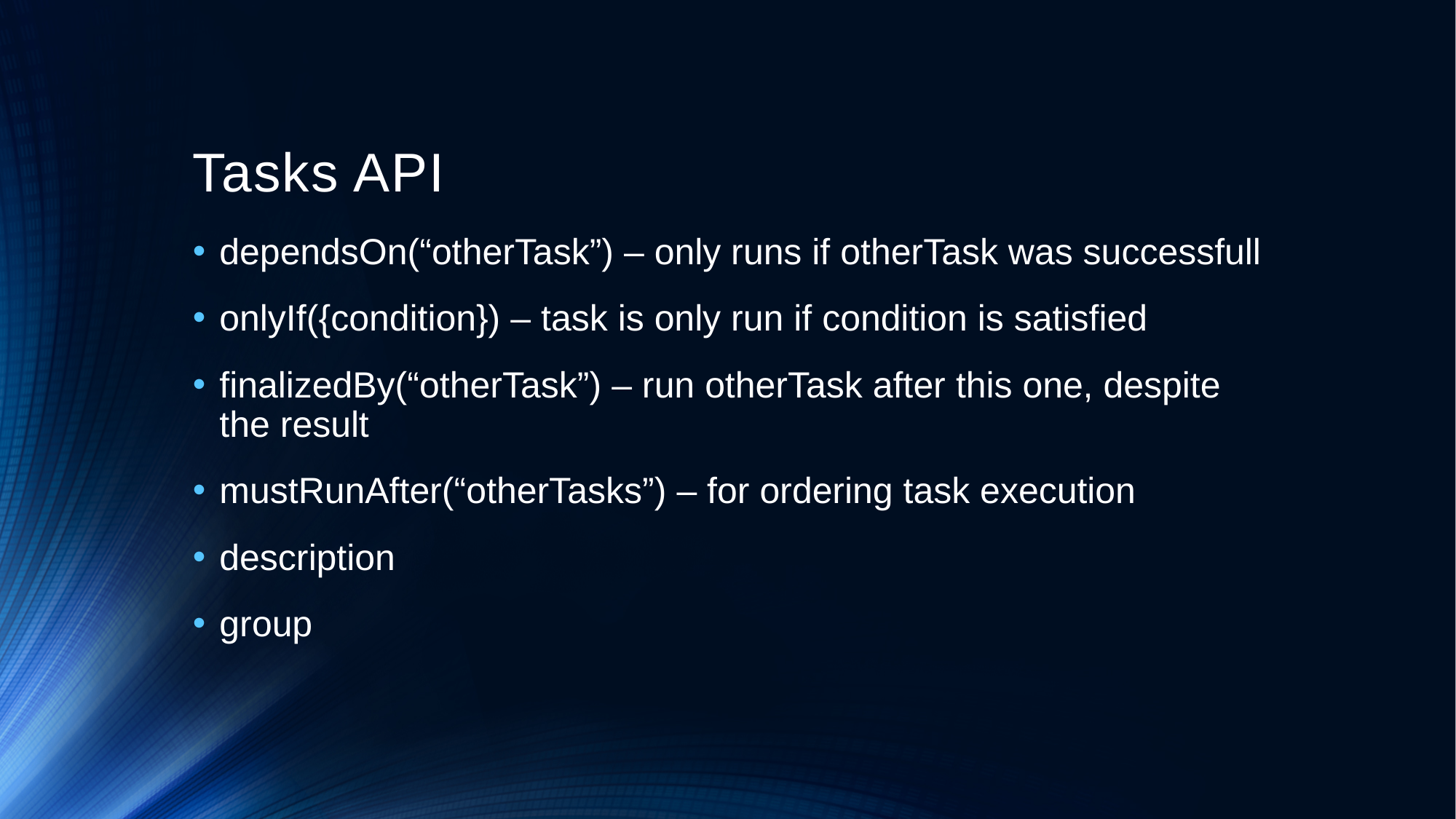

# Tasks API
dependsOn(“otherTask”) – only runs if otherTask was successfull
onlyIf({condition}) – task is only run if condition is satisfied
finalizedBy(“otherTask”) – run otherTask after this one, despite the result
mustRunAfter(“otherTasks”) – for ordering task execution
description
group